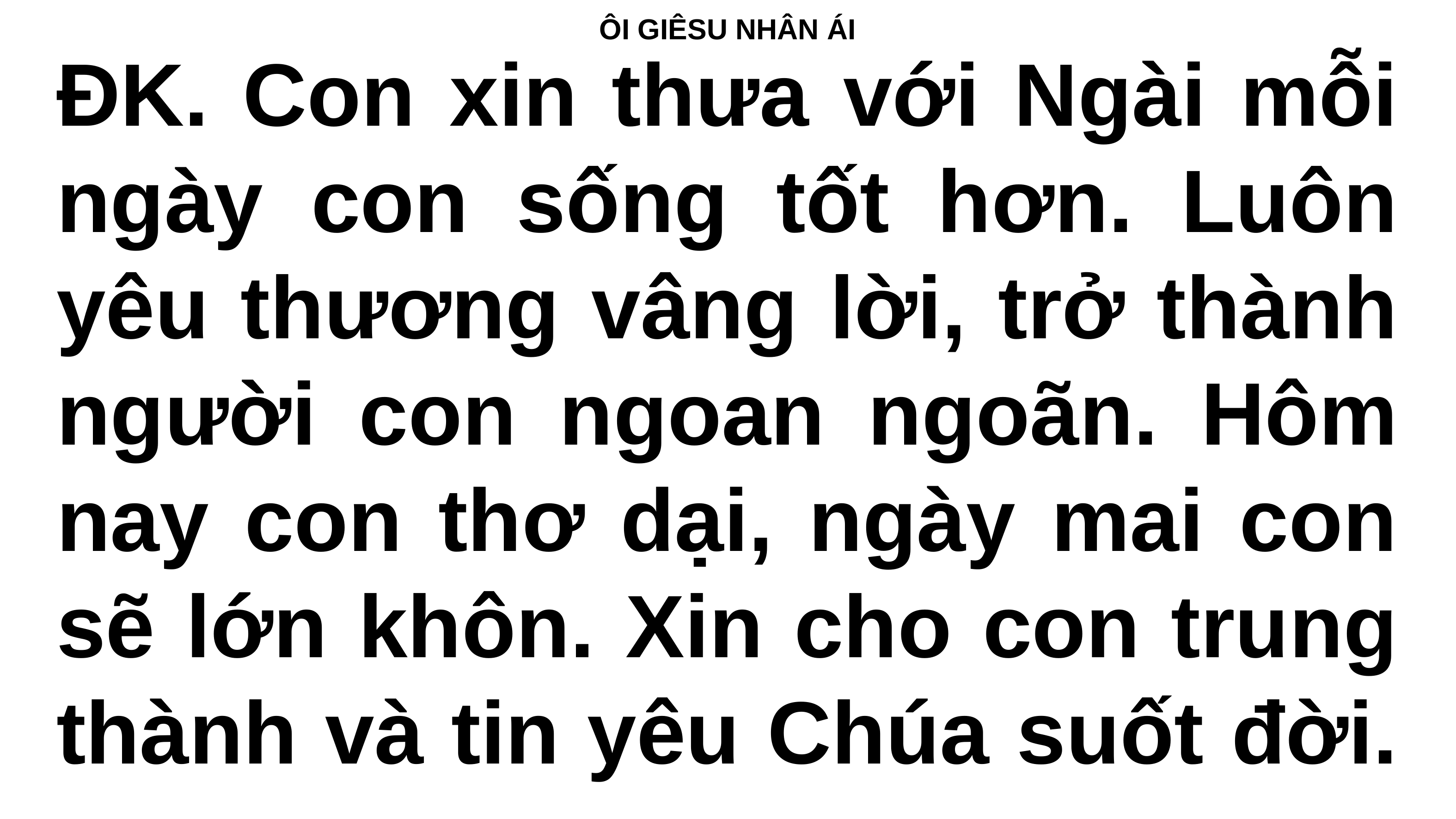

# ÔI GIÊSU NHÂN ÁI
ĐK. Con xin thưa với Ngài mỗi ngày con sống tốt hơn. Luôn yêu thương vâng lời, trở thành người con ngoan ngoãn. Hôm nay con thơ dại, ngày mai con sẽ lớn khôn. Xin cho con trung thành và tin yêu Chúa suốt đời.